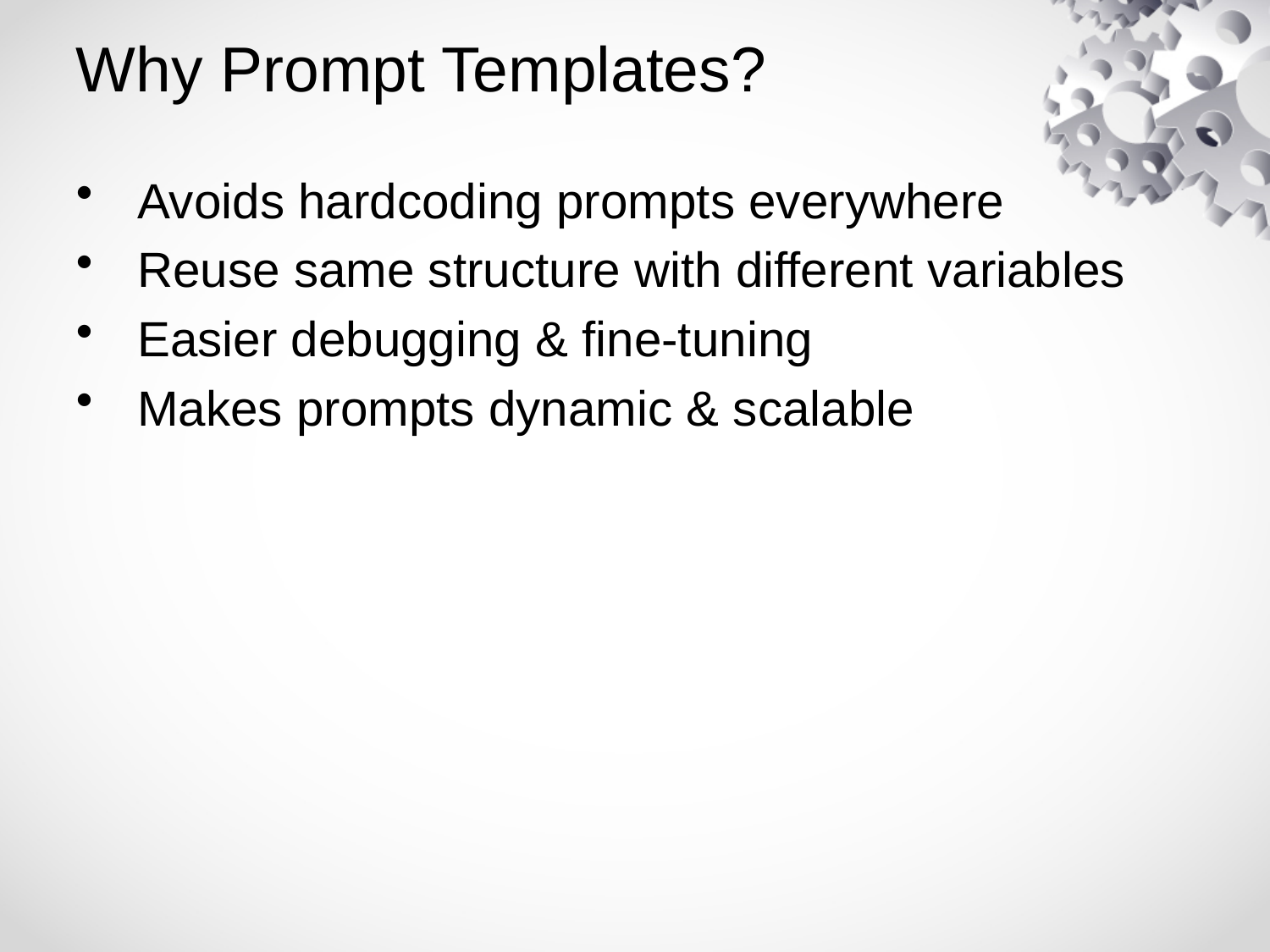

# Why Prompt Templates?
 Avoids hardcoding prompts everywhere
 Reuse same structure with different variables
 Easier debugging & fine-tuning
 Makes prompts dynamic & scalable